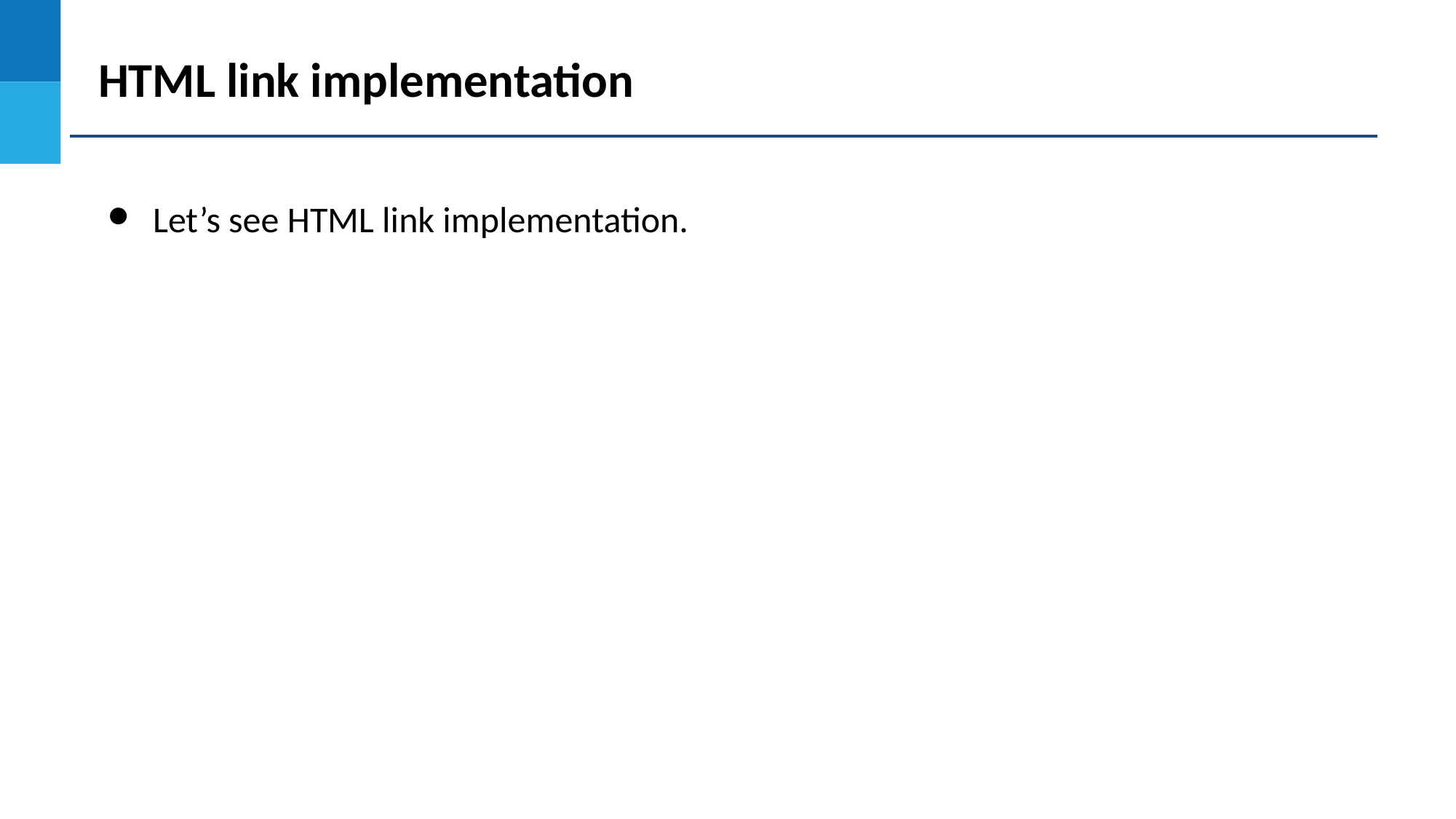

HTML link implementation
Let’s see HTML link implementation.